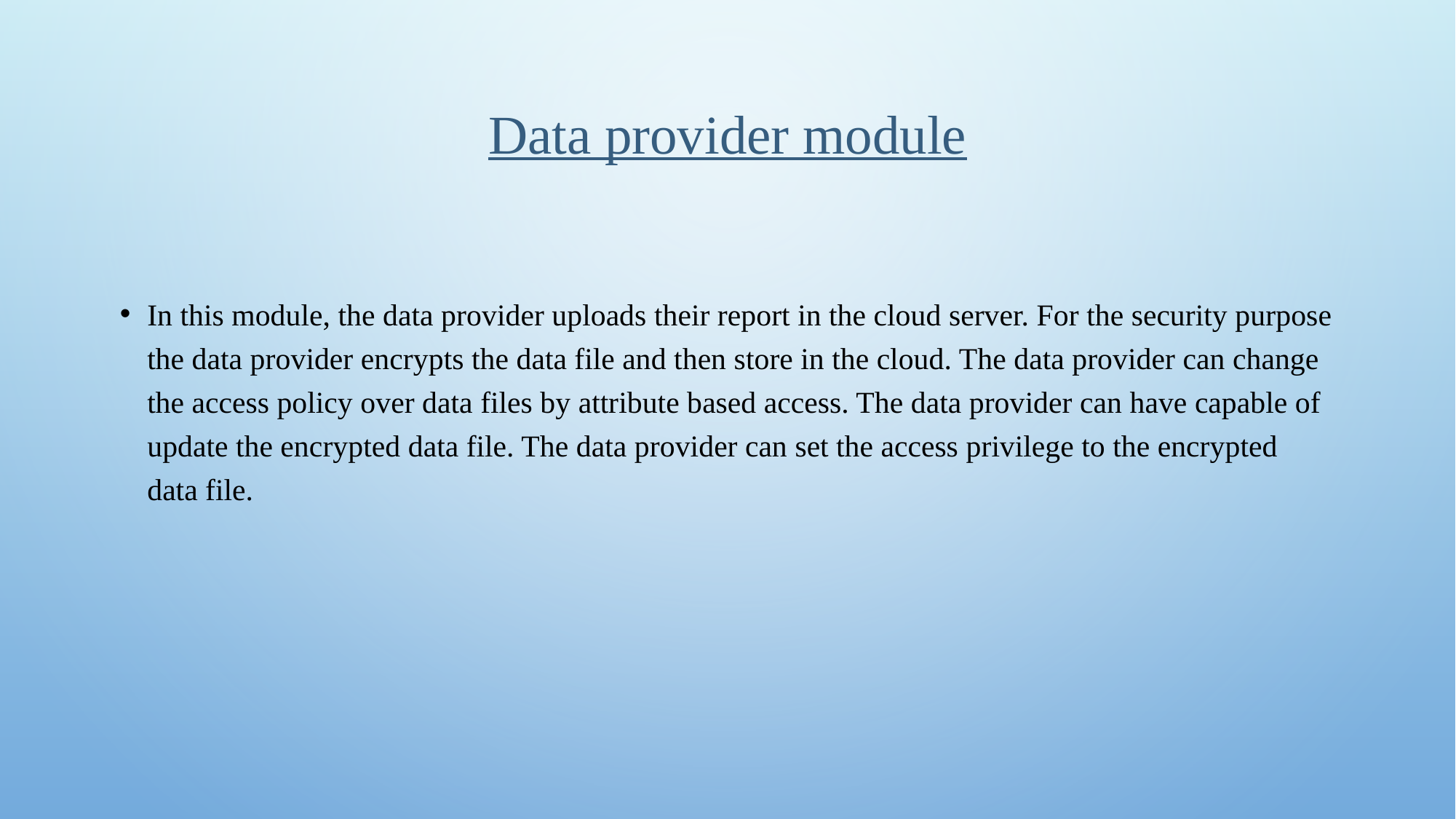

# Data provider module
In this module, the data provider uploads their report in the cloud server. For the security purpose the data provider encrypts the data file and then store in the cloud. The data provider can change the access policy over data files by attribute based access. The data provider can have capable of update the encrypted data file. The data provider can set the access privilege to the encrypted data file.